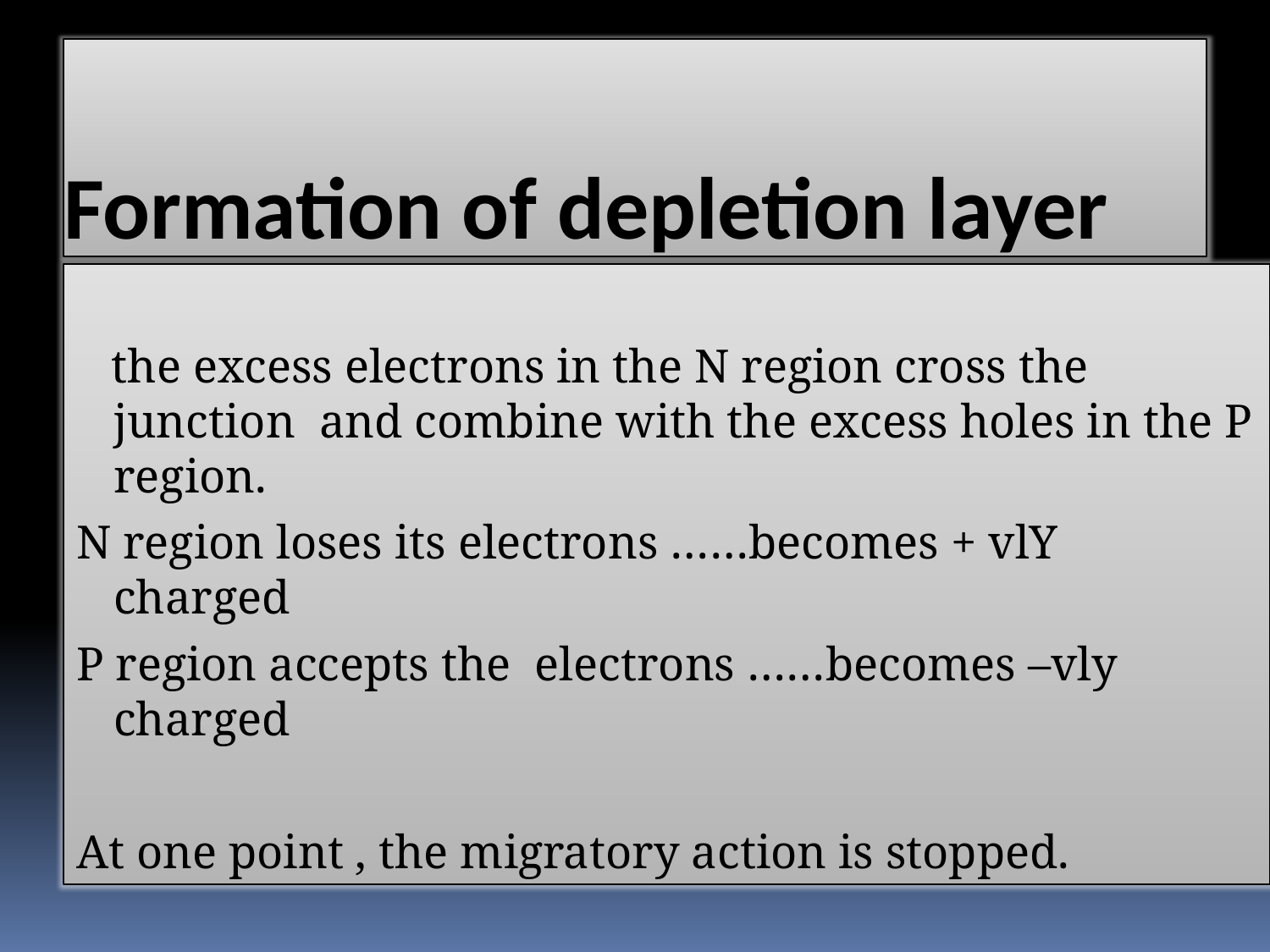

Formation of depletion layer

   the excess electrons in the N region cross the junction  and combine with the excess holes in the P region.
N region loses its electrons ……becomes + vlY  charged
P region accepts the  electrons ……becomes –vly  charged

At one point , the migratory action is stopped.